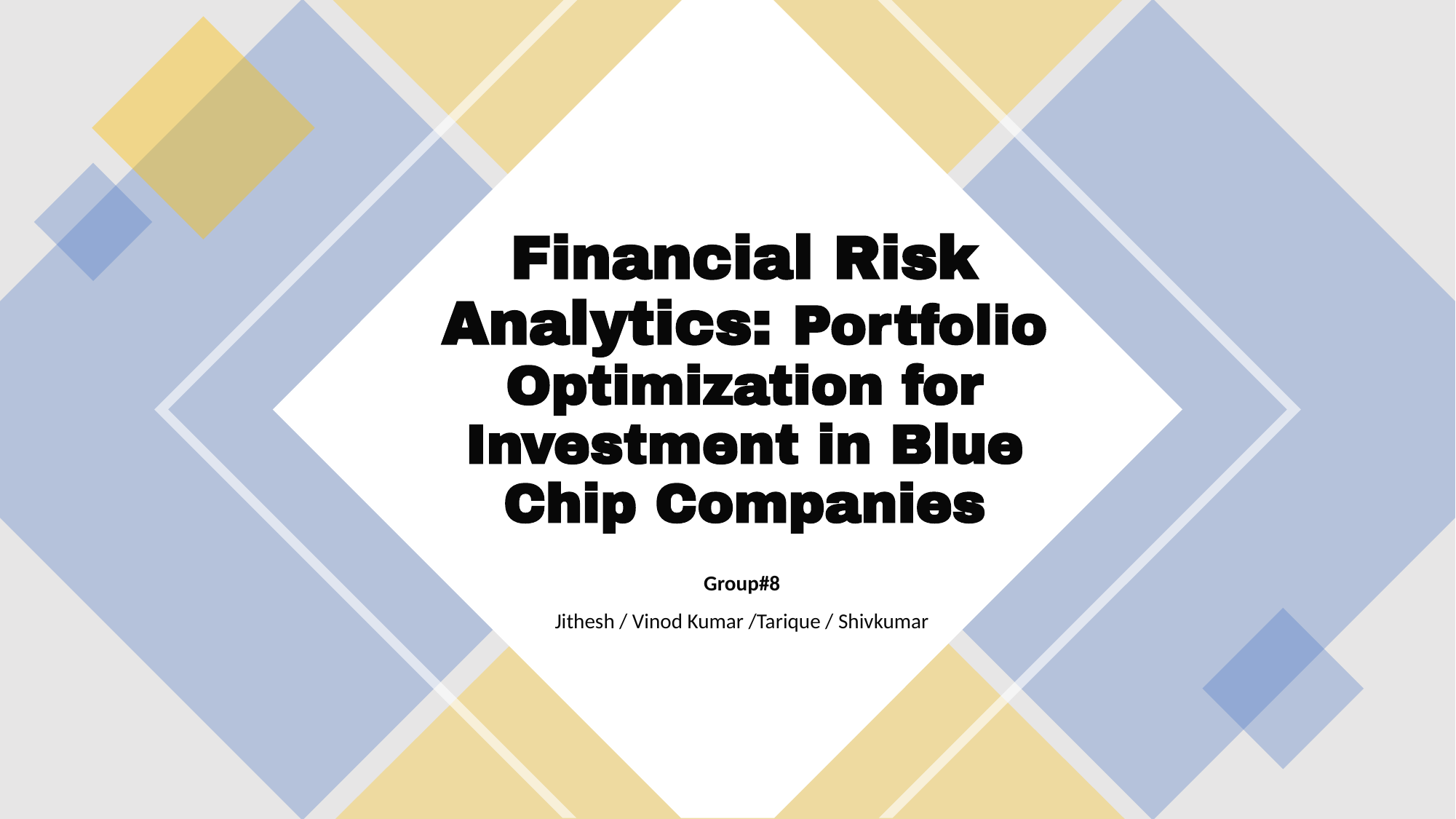

# Financial Risk Analytics: Portfolio Optimization for Investment in Blue Chip Companies

Group#8
Jithesh / Vinod Kumar /Tarique / Shivkumar